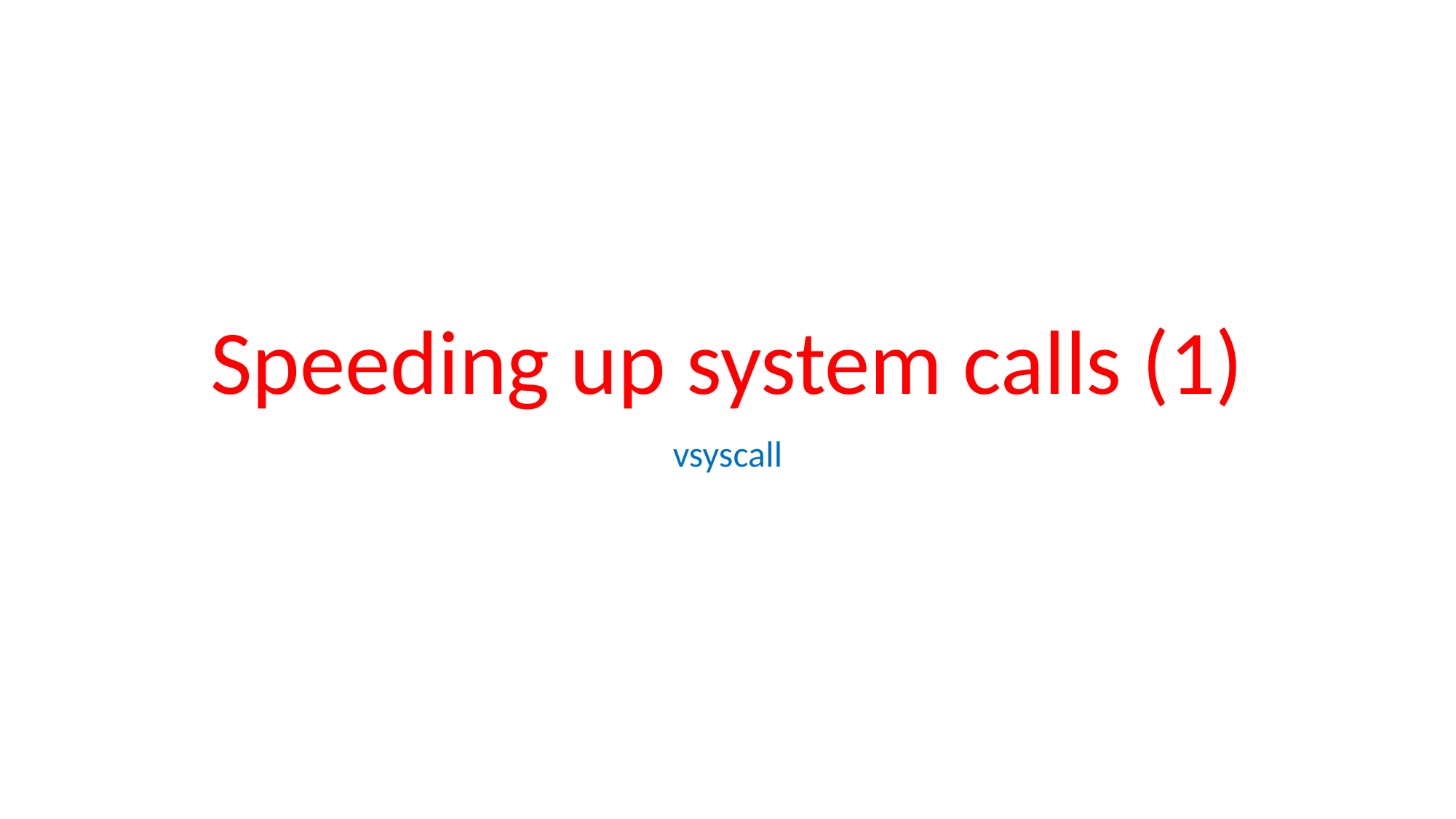

# Speeding up system calls (1)
vsyscall